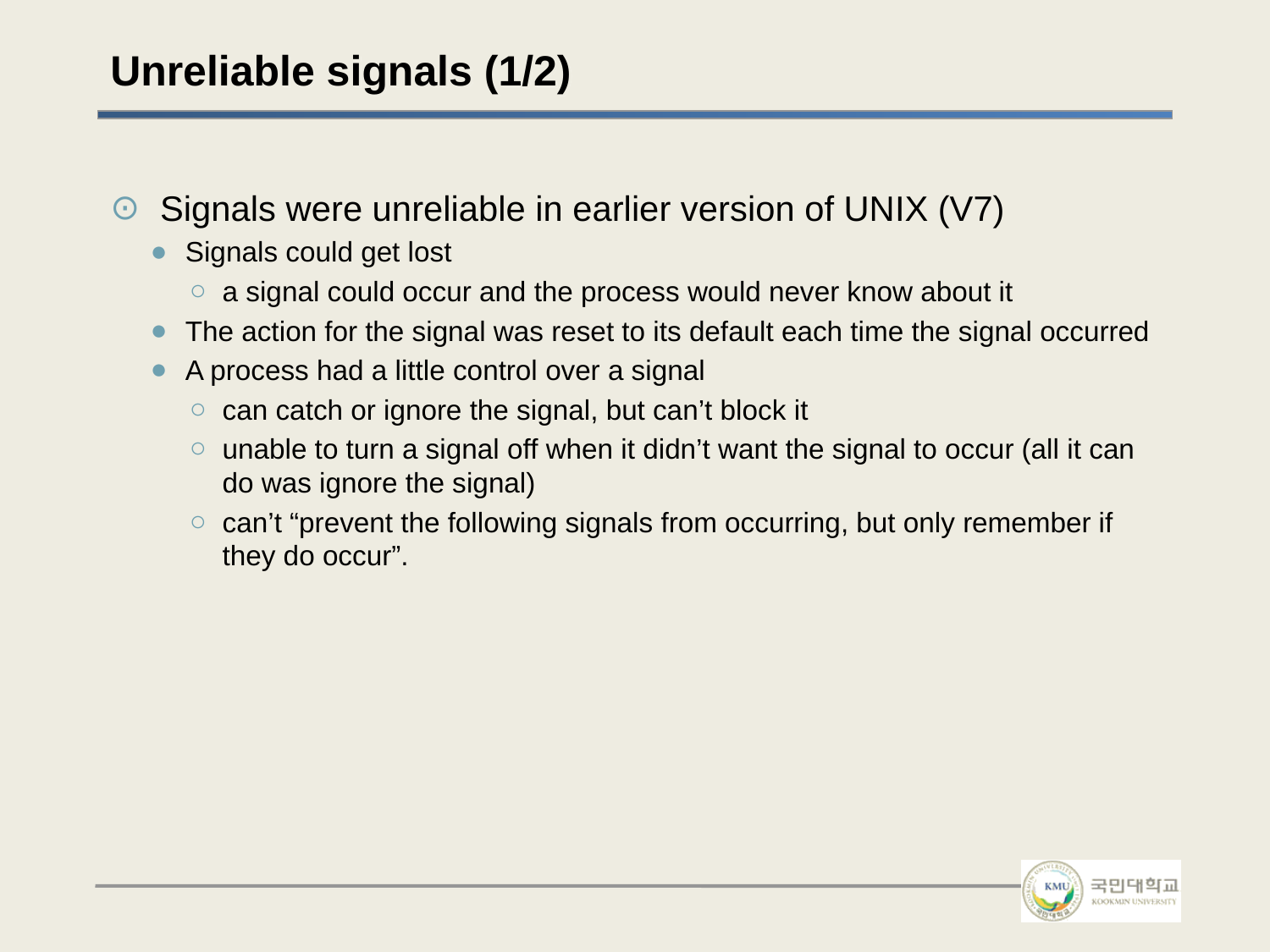

# Unreliable signals (1/2)
Signals were unreliable in earlier version of UNIX (V7)
Signals could get lost
a signal could occur and the process would never know about it
The action for the signal was reset to its default each time the signal occurred
A process had a little control over a signal
can catch or ignore the signal, but can’t block it
unable to turn a signal off when it didn’t want the signal to occur (all it can do was ignore the signal)
can’t “prevent the following signals from occurring, but only remember if they do occur”.